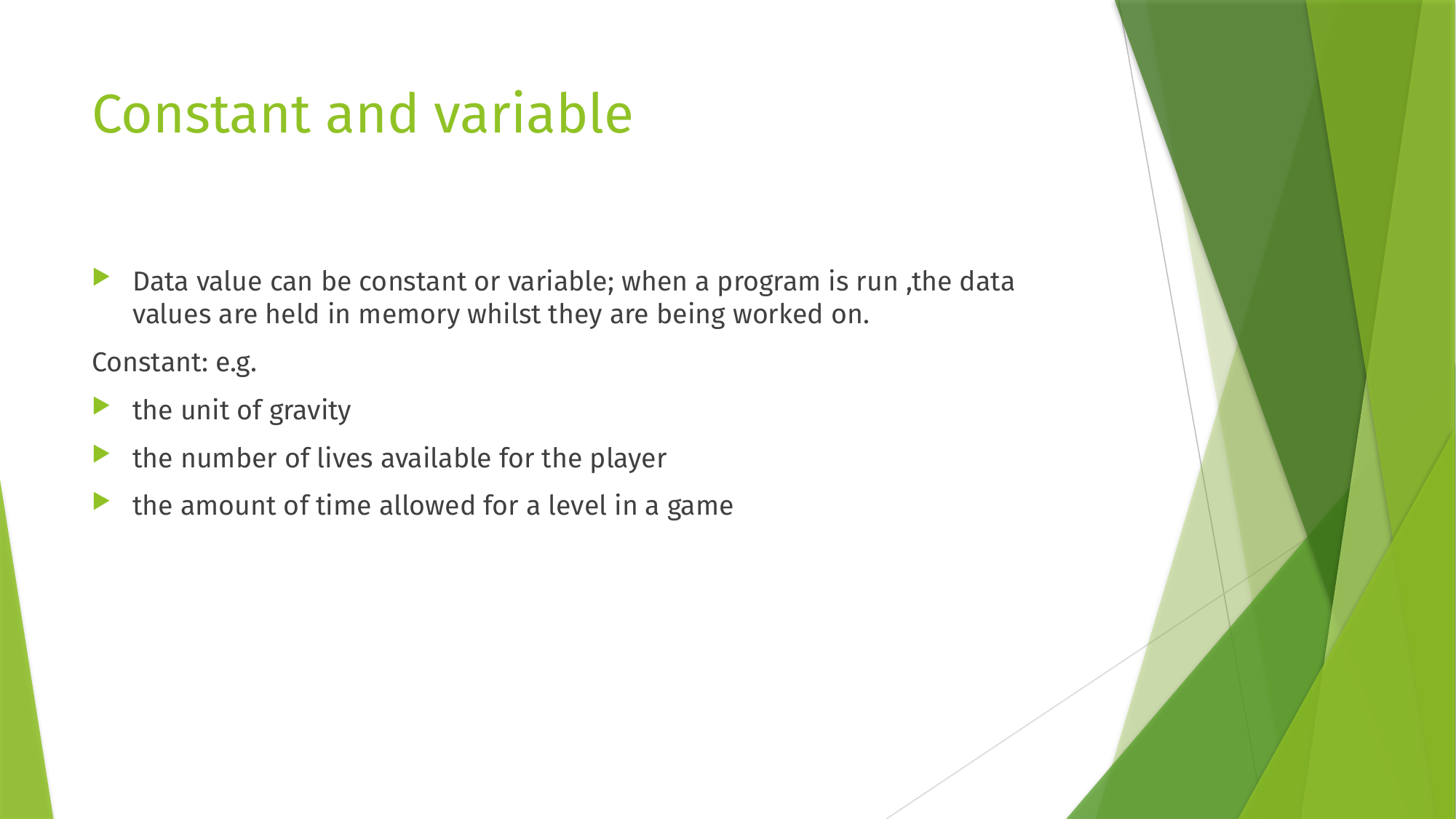

# Constant and variable
Data value can be constant or variable; when a program is run ,the data values are held in memory whilst they are being worked on.
Constant: e.g.
the unit of gravity
the number of lives available for the player
the amount of time allowed for a level in a game